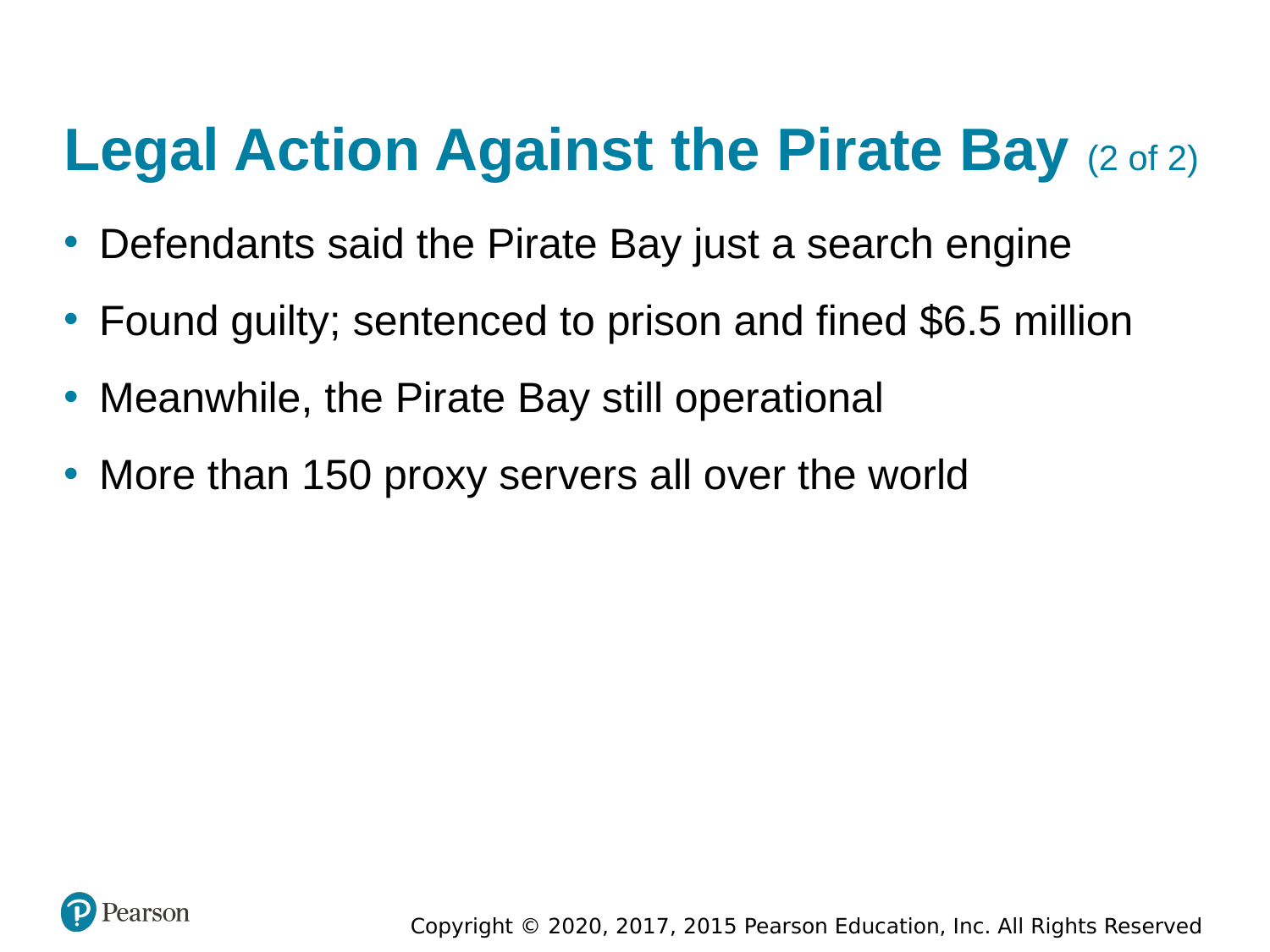

# Legal Action Against the Pirate Bay (2 of 2)
Defendants said the Pirate Bay just a search engine
Found guilty; sentenced to prison and fined $6.5 million
Meanwhile, the Pirate Bay still operational
More than 150 proxy servers all over the world